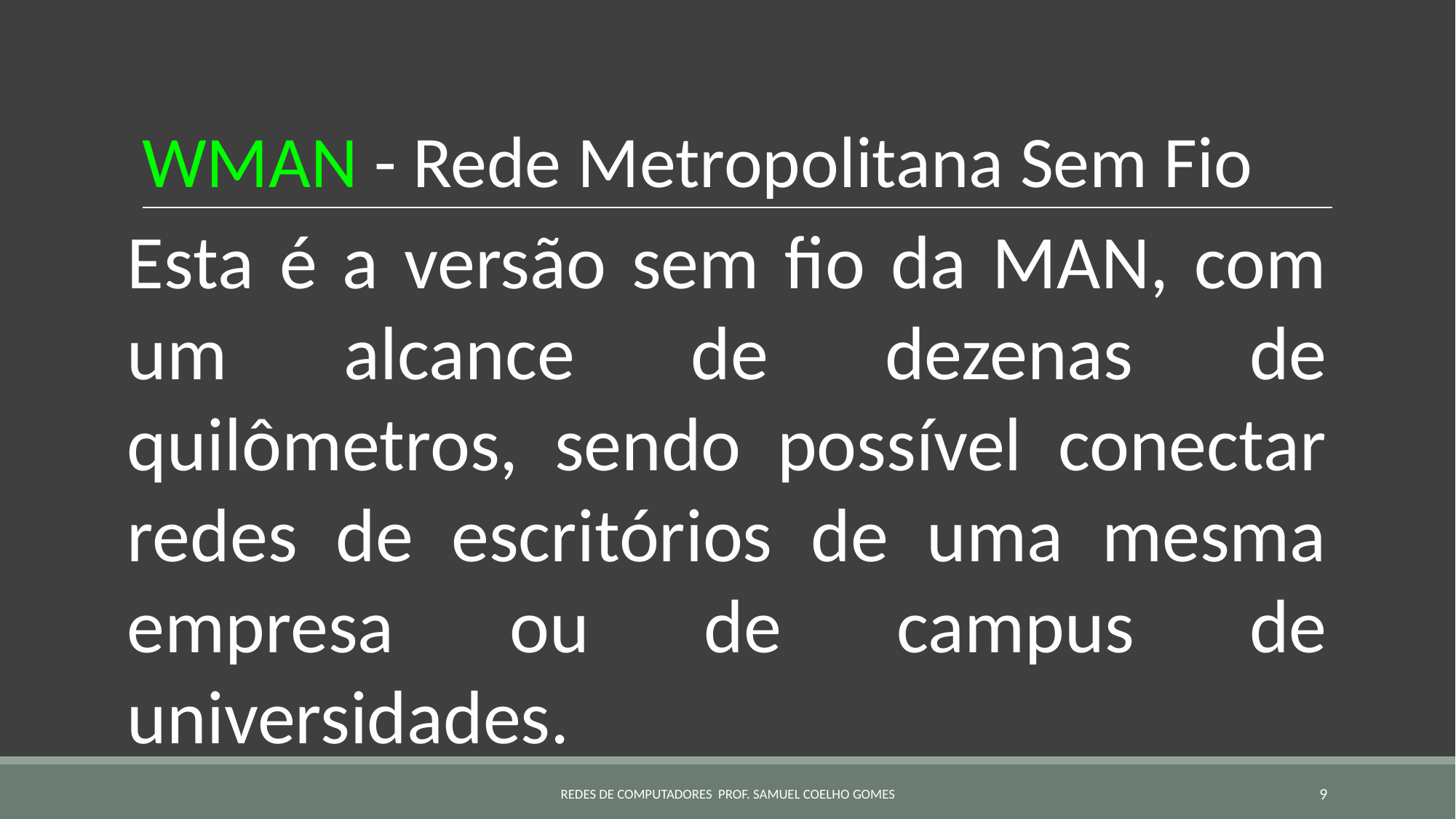

# WMAN - Rede Metropolitana Sem Fio
Esta é a versão sem fio da MAN, com um alcance de dezenas de quilômetros, sendo possível conectar redes de escritórios de uma mesma empresa ou de campus de universidades.
REDES DE COMPUTADORES  PROF. SAMUEL COELHO GOMES
9